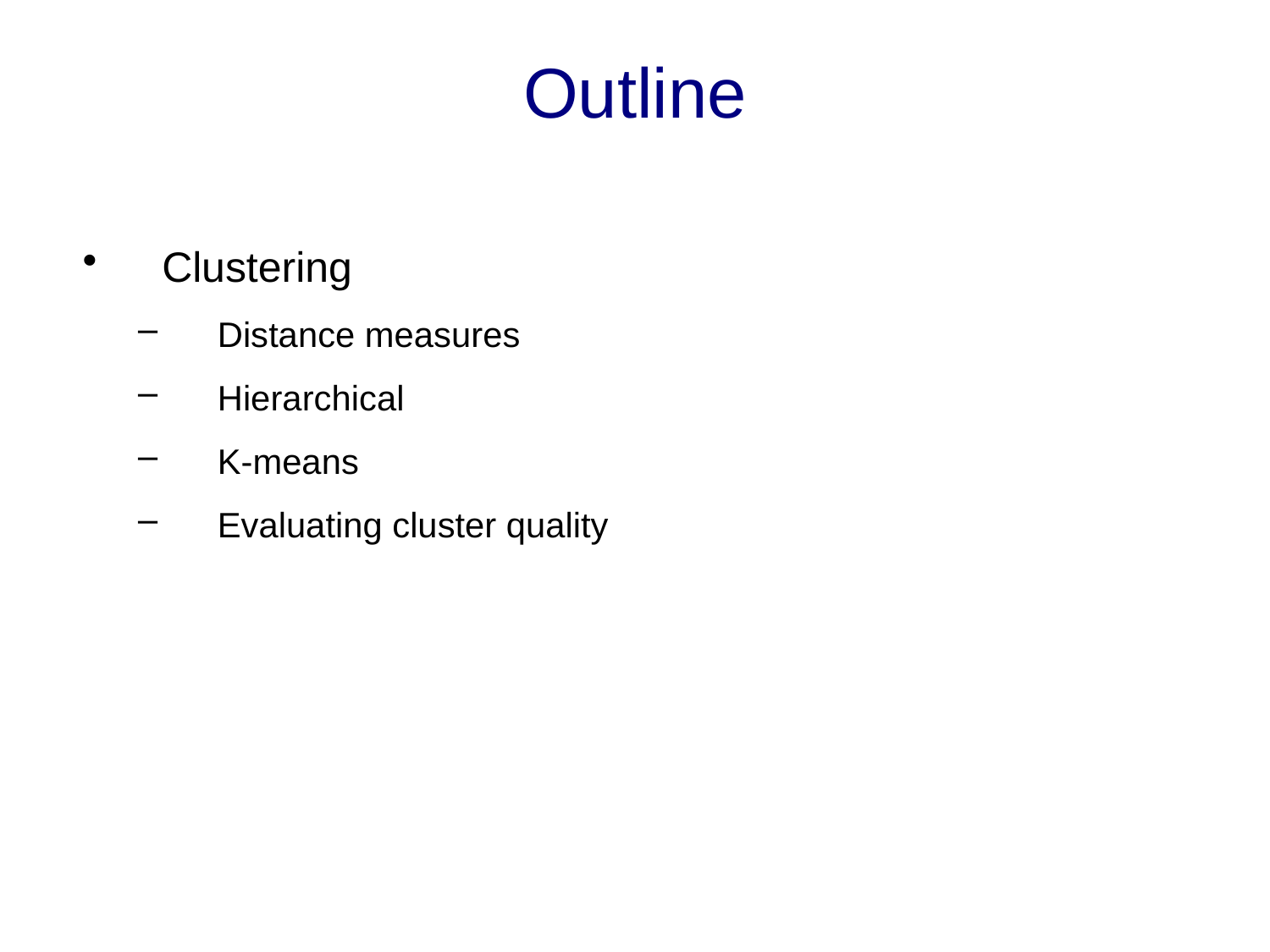

# Outline

Clustering
Distance measures
Hierarchical
K-means
Evaluating cluster quality